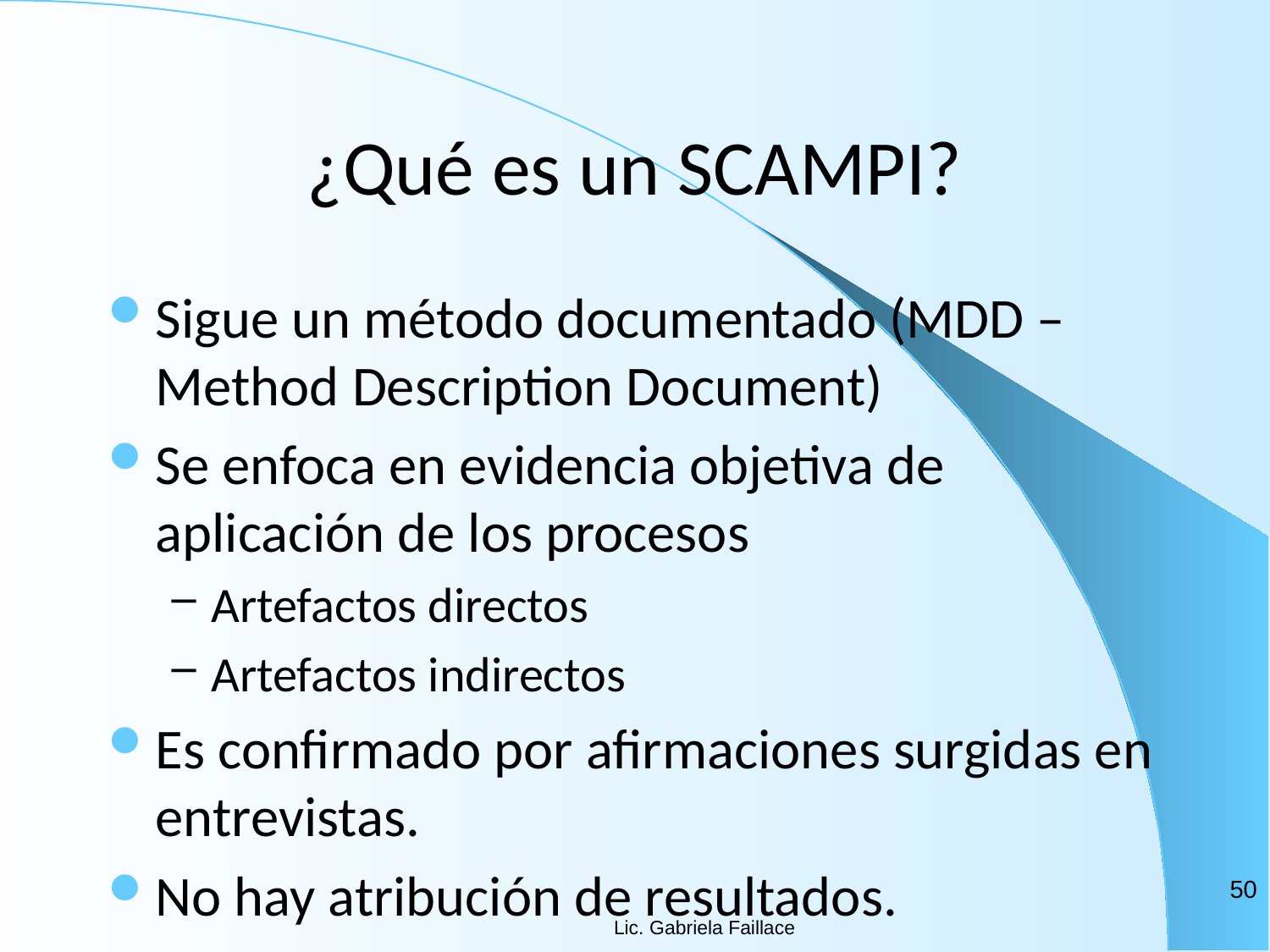

# ¿Qué es un SCAMPI?
Sigue un método documentado (MDD – Method Description Document)
Se enfoca en evidencia objetiva de aplicación de los procesos
Artefactos directos
Artefactos indirectos
Es confirmado por afirmaciones surgidas en entrevistas.
No hay atribución de resultados.

50
Lic. Gabriela Faillace